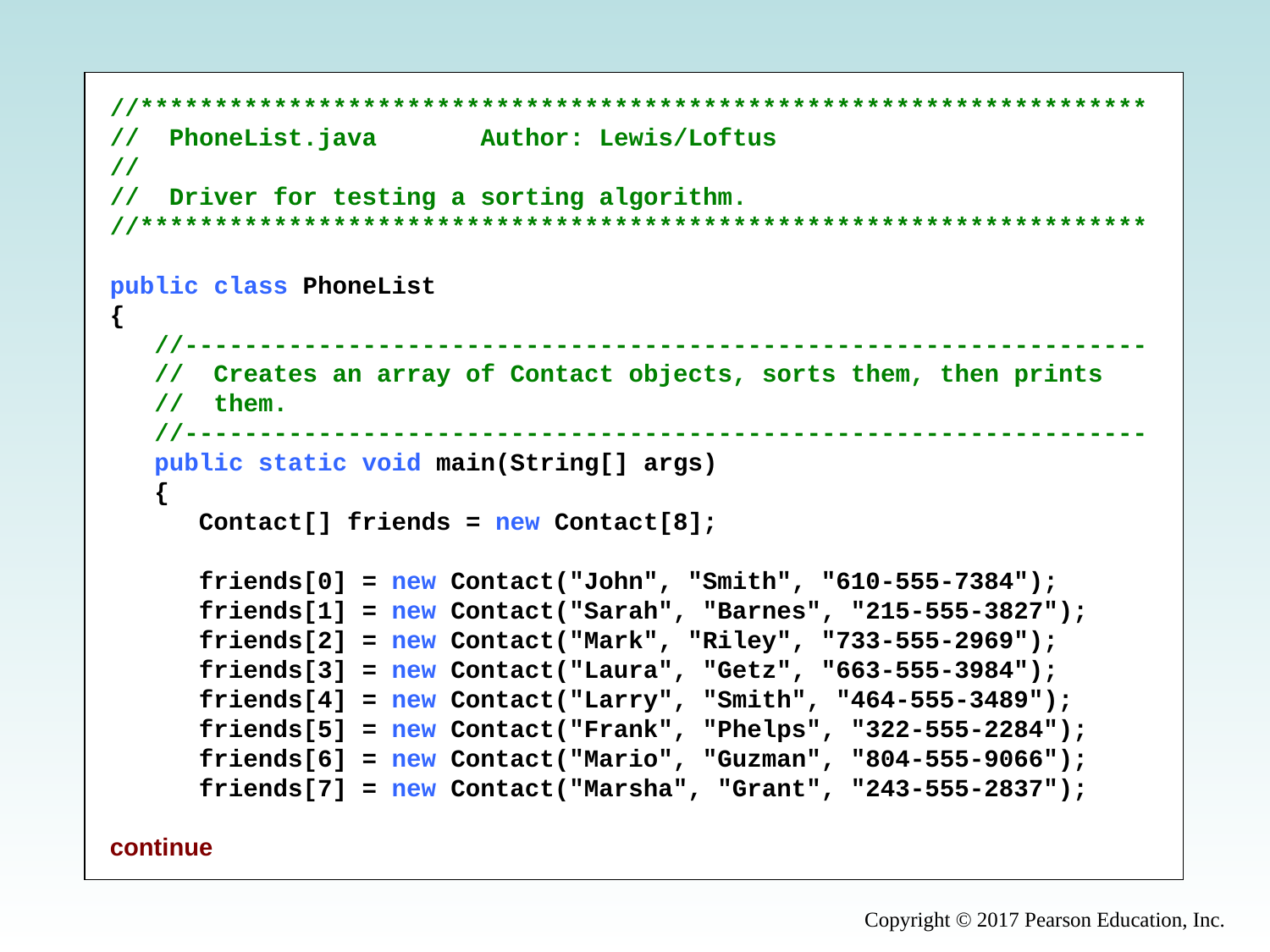

# PhoneList.java (1)
//********************************************************************
//  PhoneList.java       Author: Lewis/Loftus
//
//  Driver for testing a sorting algorithm.
//********************************************************************

public class PhoneList
{
   //-----------------------------------------------------------------
   //  Creates an array of Contact objects, sorts them, then prints
   //  them.
   //-----------------------------------------------------------------
   public static void main(String[] args)
   {
      Contact[] friends = new Contact[8];

      friends[0] = new Contact("John", "Smith", "610-555-7384");
      friends[1] = new Contact("Sarah", "Barnes", "215-555-3827");
      friends[2] = new Contact("Mark", "Riley", "733-555-2969");
      friends[3] = new Contact("Laura", "Getz", "663-555-3984");
      friends[4] = new Contact("Larry", "Smith", "464-555-3489");
      friends[5] = new Contact("Frank", "Phelps", "322-555-2284");
      friends[6] = new Contact("Mario", "Guzman", "804-555-9066");
      friends[7] = new Contact("Marsha", "Grant", "243-555-2837");

continue
Copyright © 2017 Pearson Education, Inc.